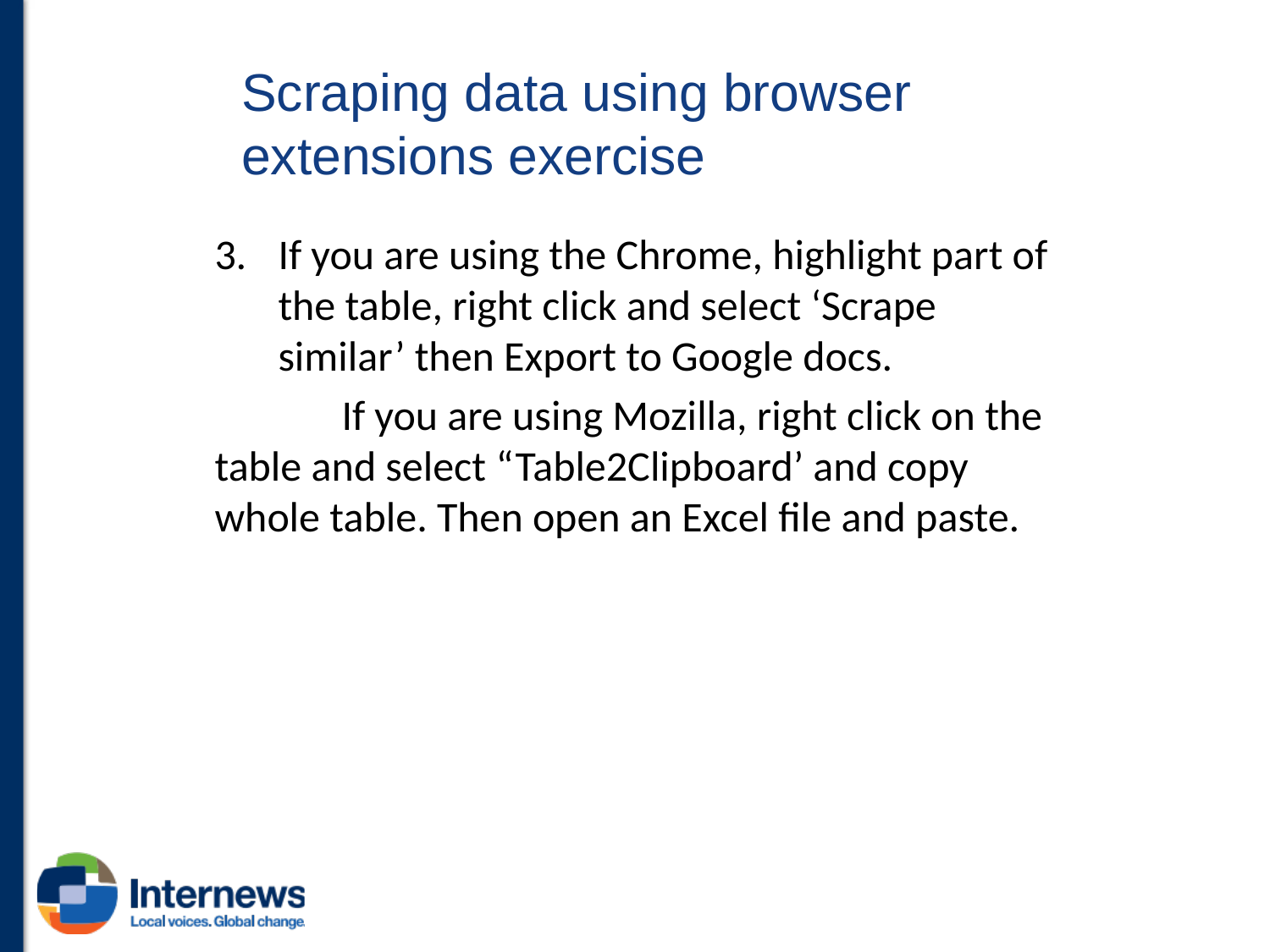

# Scraping data using browser extensions exercise
If you are using the Chrome, highlight part of the table, right click and select ‘Scrape similar’ then Export to Google docs.
	If you are using Mozilla, right click on the table and select “Table2Clipboard’ and copy whole table. Then open an Excel file and paste.